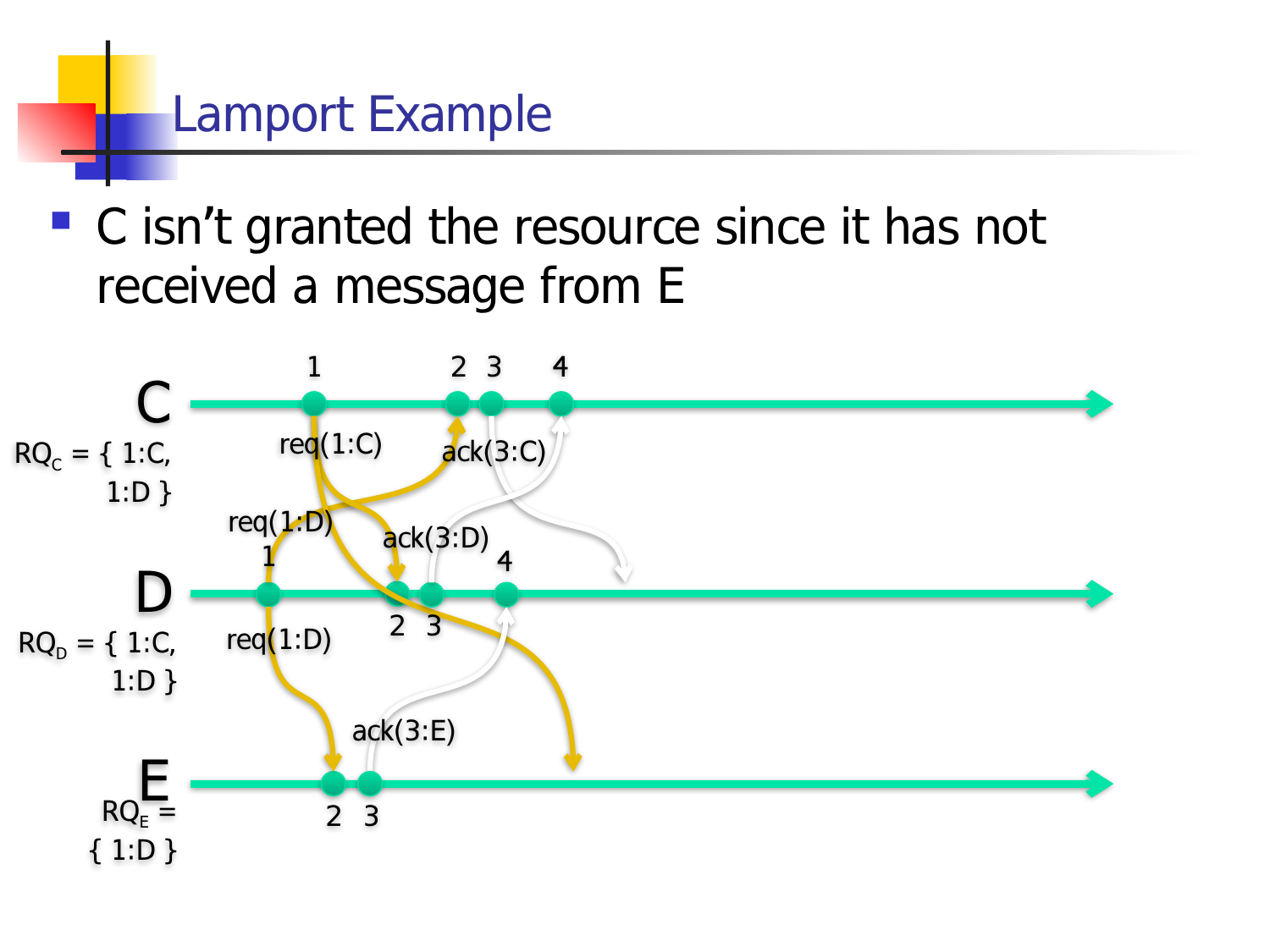

# Lamport Example
C isn’t granted the resource since it has not received a message from E
1
2
3
4
C

req(1:C)
ack(3:C)
RQC = { 1:C, 1:D }
req(1:D)
ack(3:D)
1
4
D

2
3
req(1:D)
RQD = { 1:C, 1:D }
ack(3:E)
E

2
3
RQE = { 1:D }

35